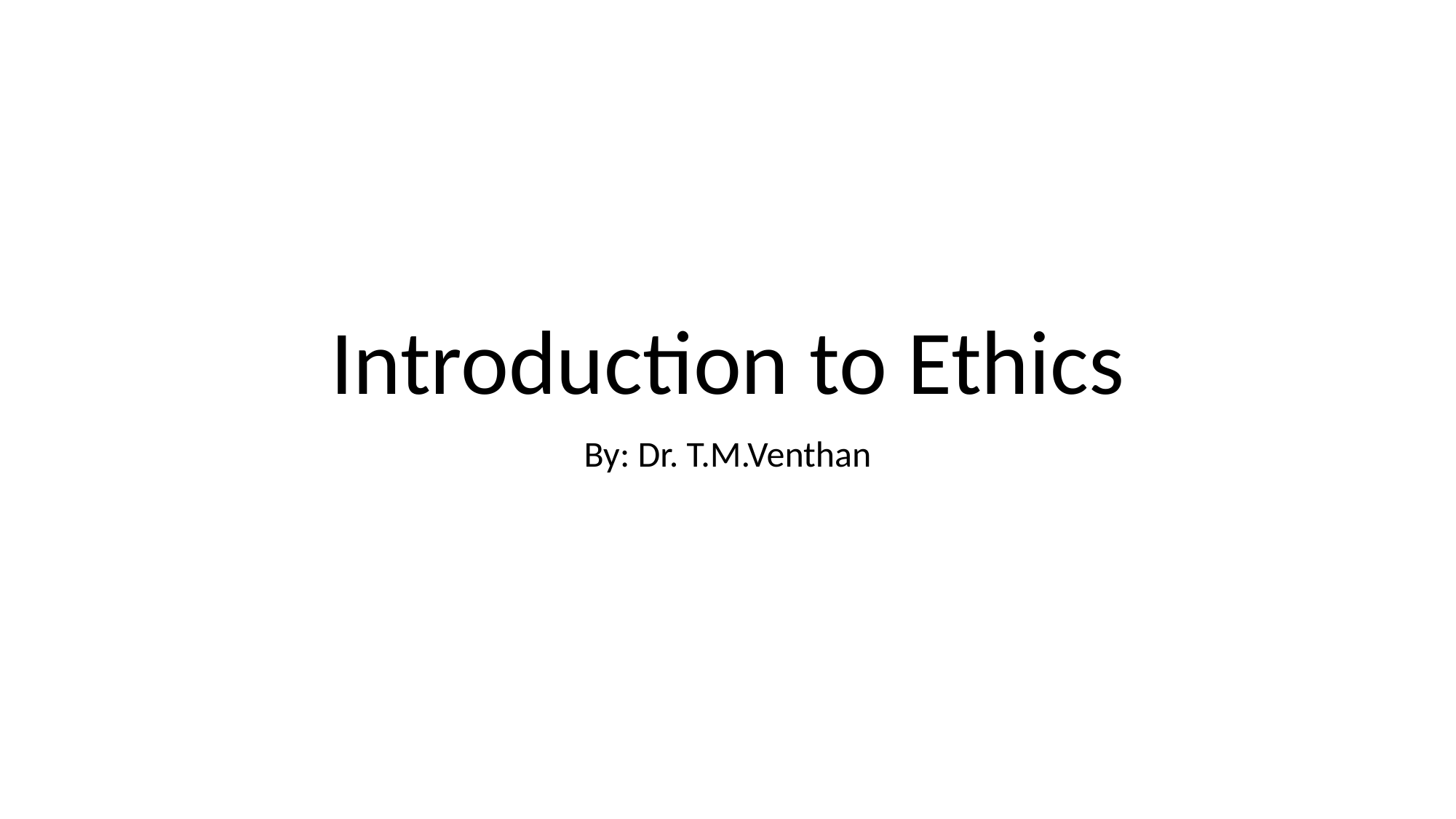

# Introduction to Ethics
By: Dr. T.M.Venthan